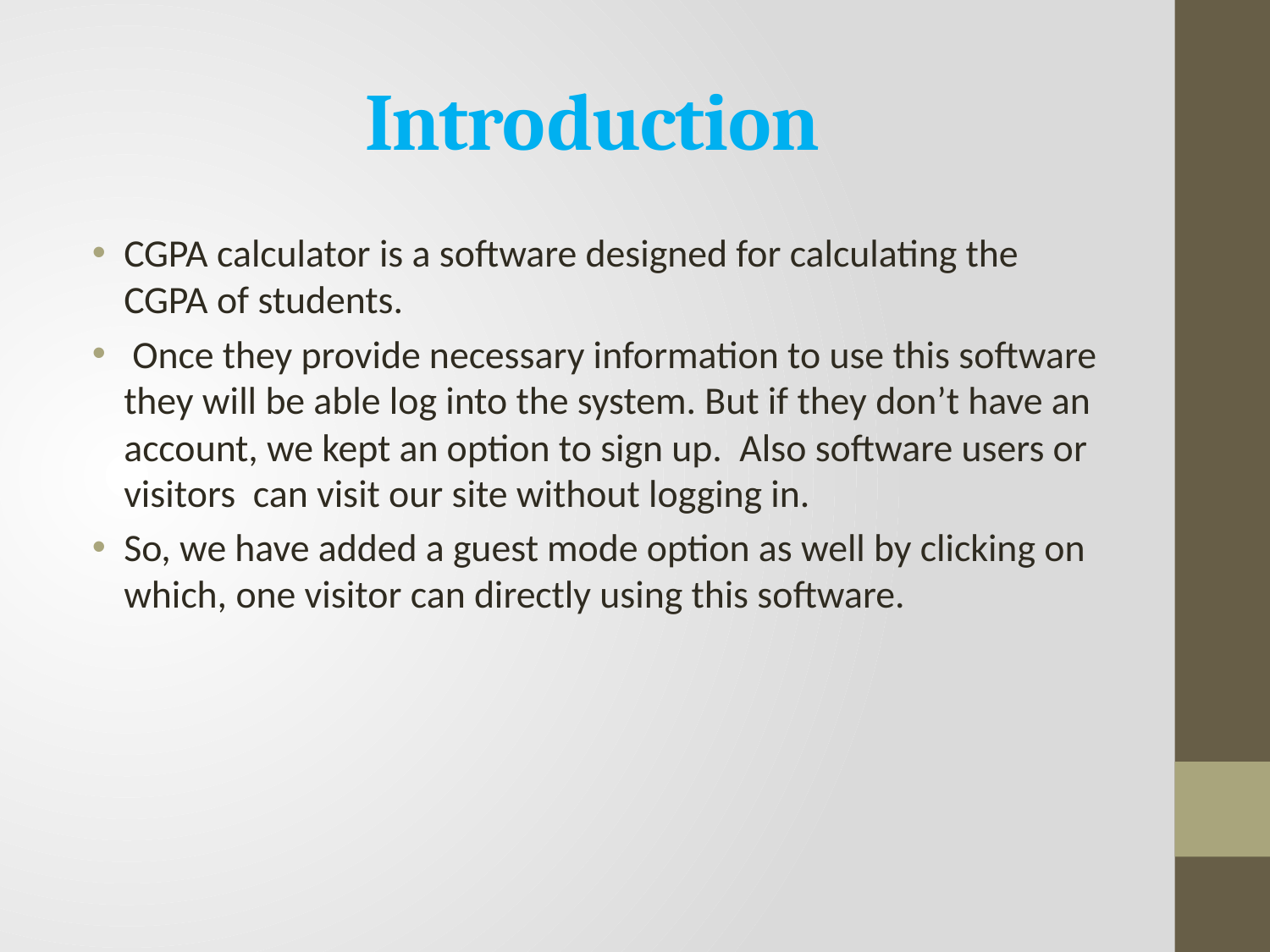

# Introduction
CGPA calculator is a software designed for calculating the CGPA of students.
 Once they provide necessary information to use this software they will be able log into the system. But if they don’t have an account, we kept an option to sign up.  Also software users or visitors  can visit our site without logging in.
So, we have added a guest mode option as well by clicking on which, one visitor can directly using this software.